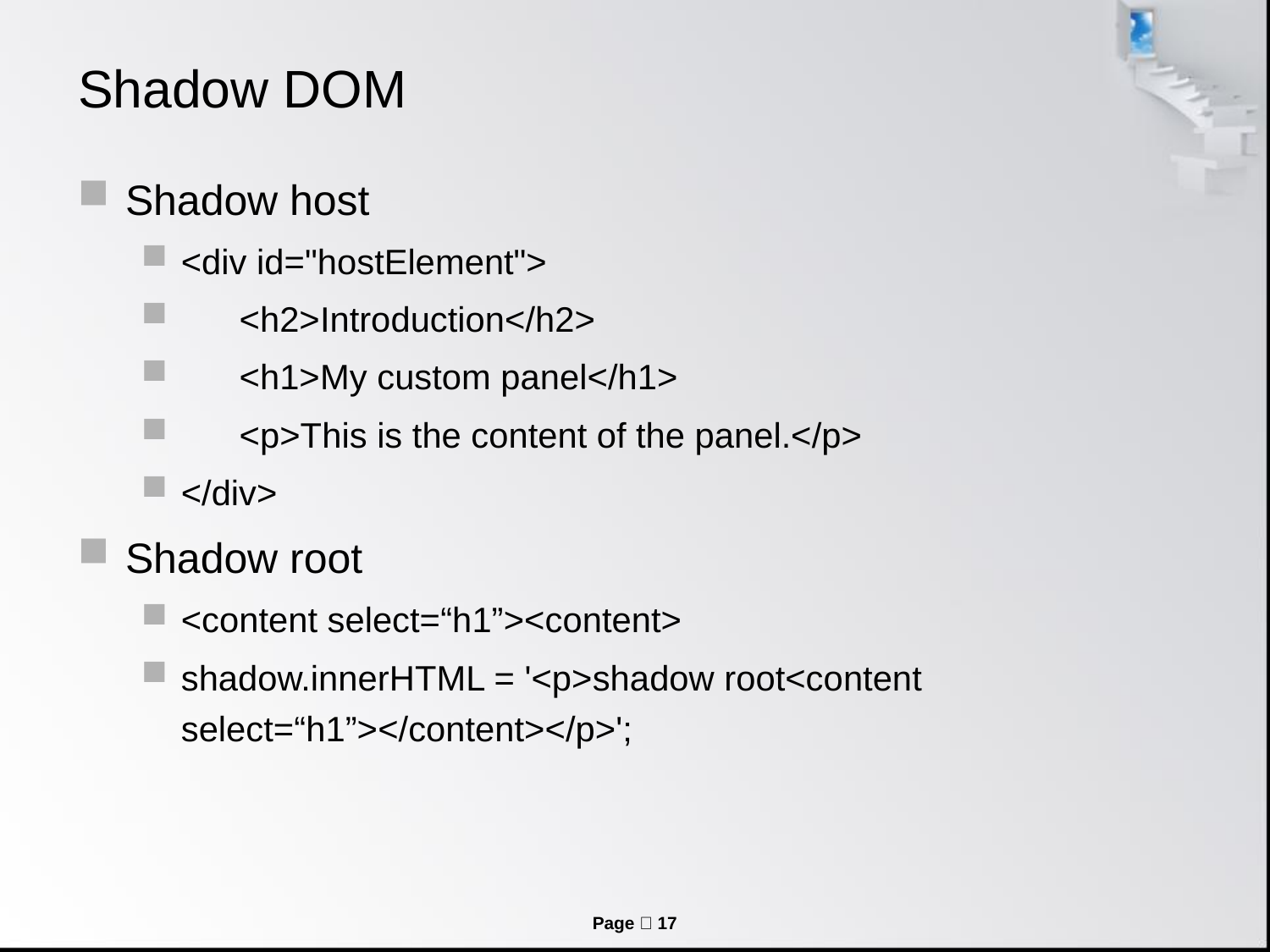

# Shadow DOM
Shadow host
<div id="hostElement">
      <h2>Introduction</h2>
      <h1>My custom panel</h1>
      <p>This is the content of the panel.</p>
</div>
Shadow root
<content select=“h1”><content>
shadow.innerHTML = '<p>shadow root<content select=“h1”></content></p>';